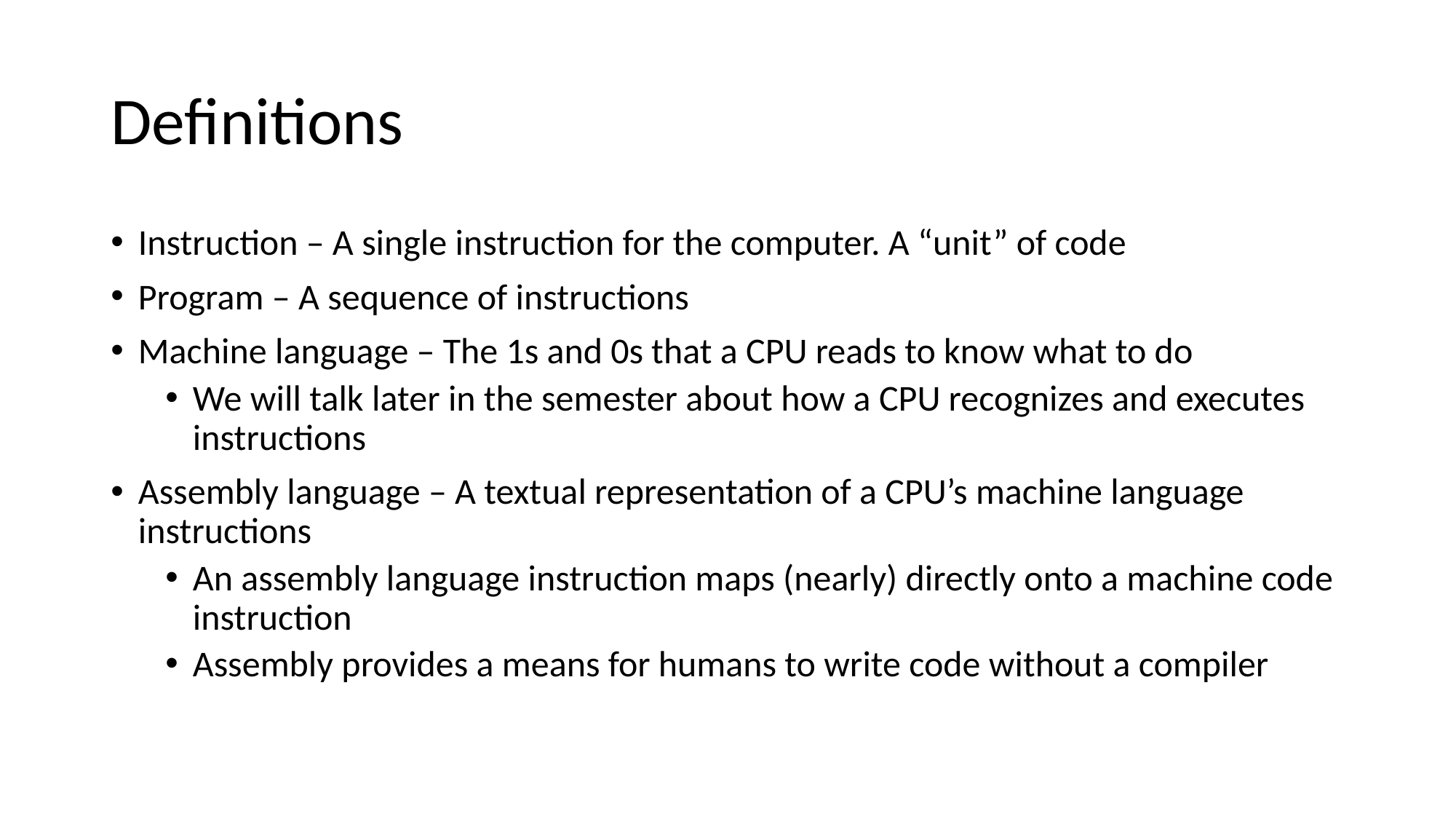

# Definitions
Instruction – A single instruction for the computer. A “unit” of code
Program – A sequence of instructions
Machine language – The 1s and 0s that a CPU reads to know what to do
We will talk later in the semester about how a CPU recognizes and executes instructions
Assembly language – A textual representation of a CPU’s machine language instructions
An assembly language instruction maps (nearly) directly onto a machine code instruction
Assembly provides a means for humans to write code without a compiler